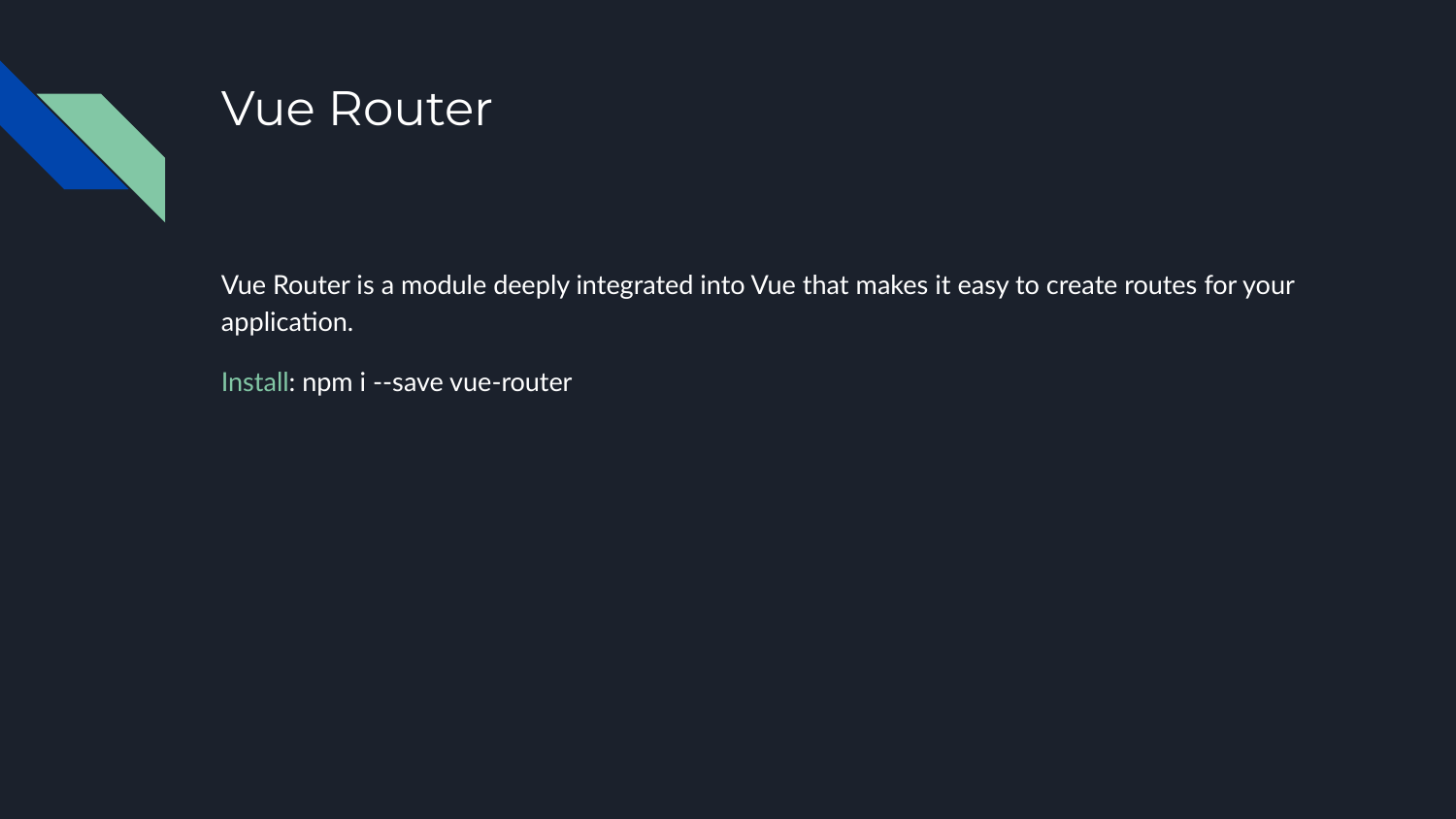

# Vue Router
Vue Router is a module deeply integrated into Vue that makes it easy to create routes for your application.
Install: npm i --save vue-router